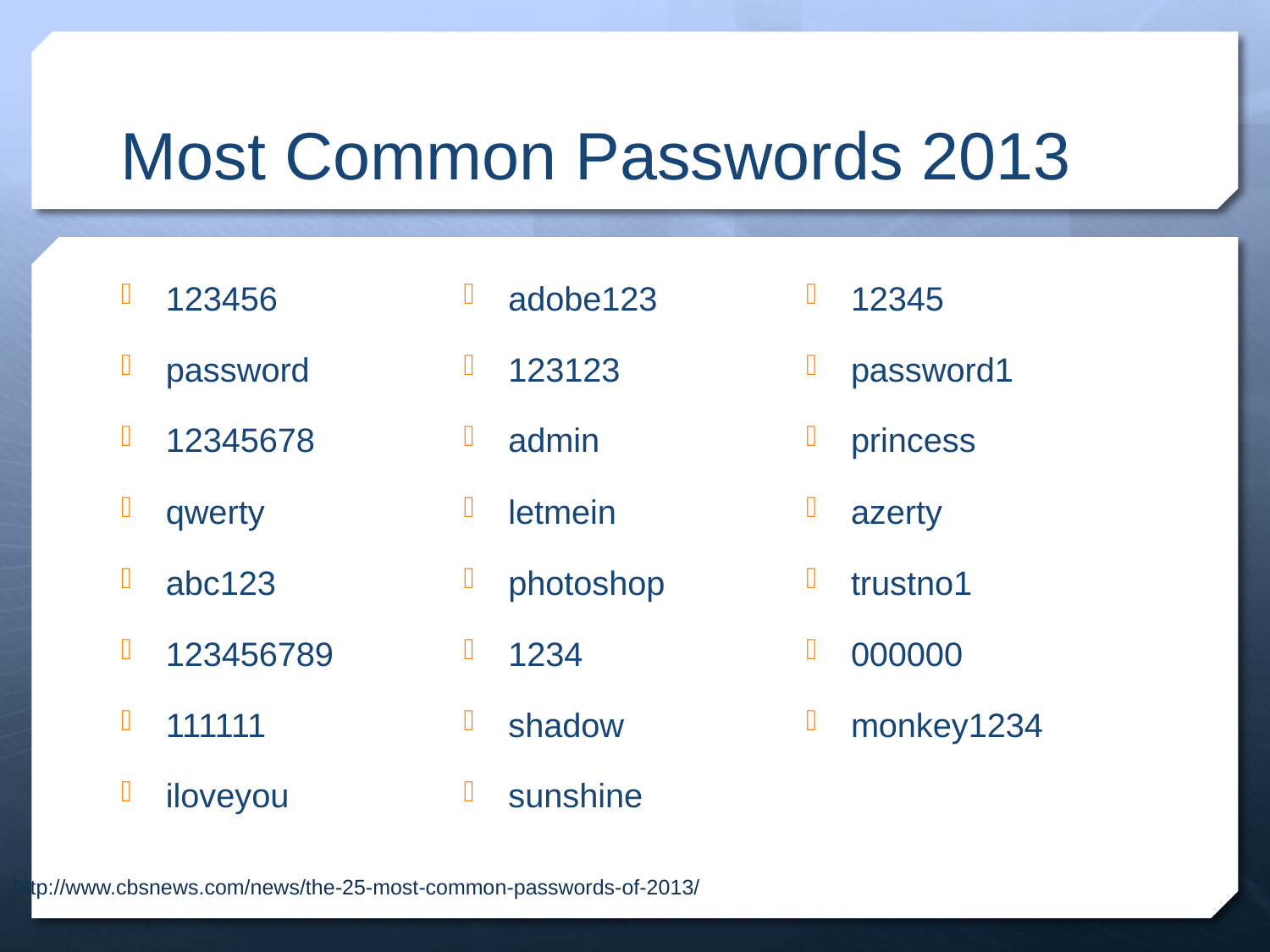

# Most Common Passwords 2013
123456
password
12345678
qwerty
abc123
123456789
111111
iloveyou
adobe123
123123
admin
letmein
photoshop
1234
shadow
sunshine
12345
password1
princess
azerty
trustno1
000000
monkey1234
http://www.cbsnews.com/news/the-25-most-common-passwords-of-2013/